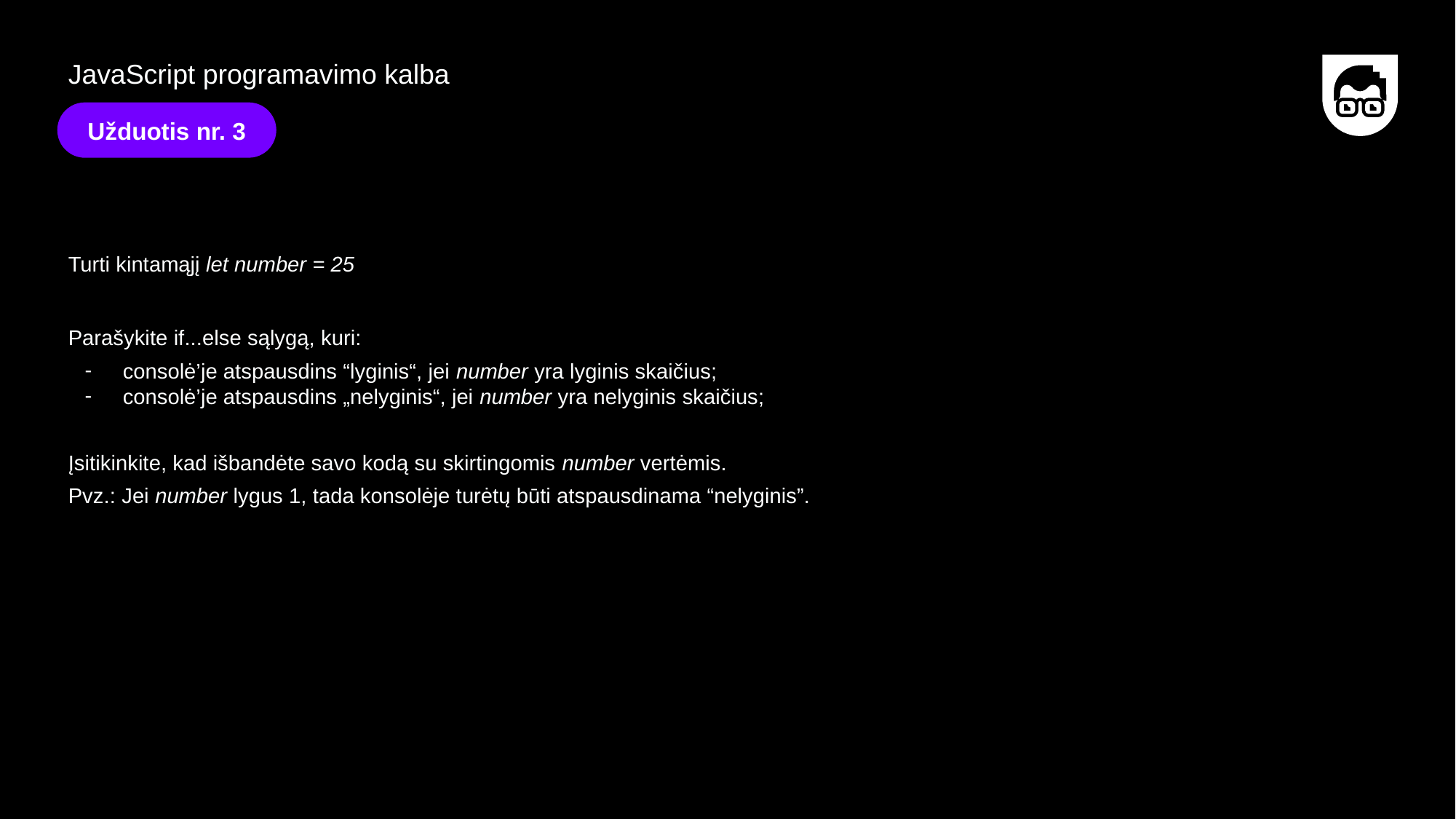

JavaScript programavimo kalba

Užduotis nr. 3
Turti kintamąjį let number = 25

Parašykite if...else sąlygą, kuri:
consolė’je atspausdins “lyginis“, jei number yra lyginis skaičius;
consolė’je atspausdins „nelyginis“, jei number yra nelyginis skaičius;

Įsitikinkite, kad išbandėte savo kodą su skirtingomis number vertėmis.
Pvz.: Jei number lygus 1, tada konsolėje turėtų būti atspausdinama “nelyginis”.